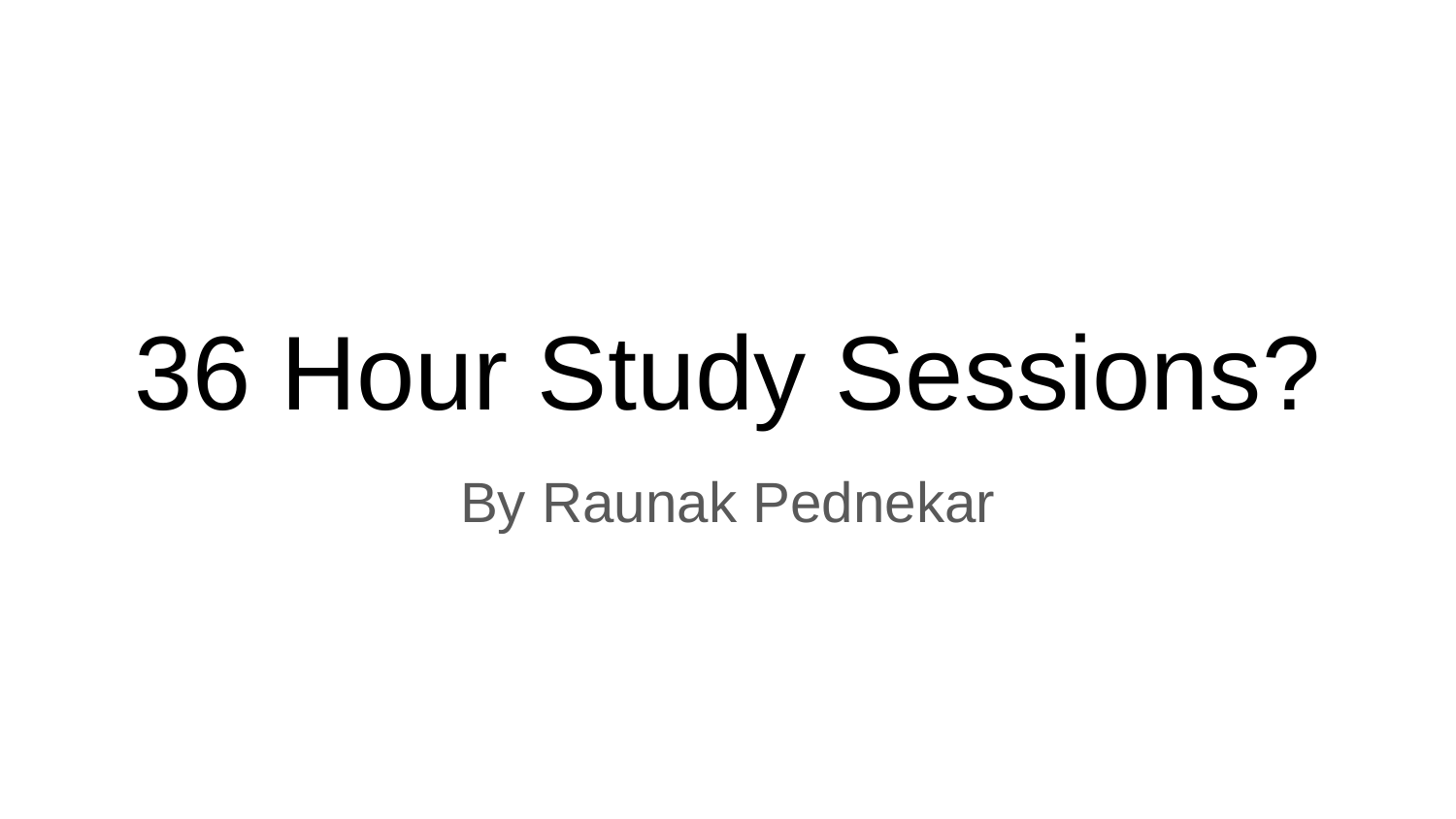

# 36 Hour Study Sessions?
By Raunak Pednekar